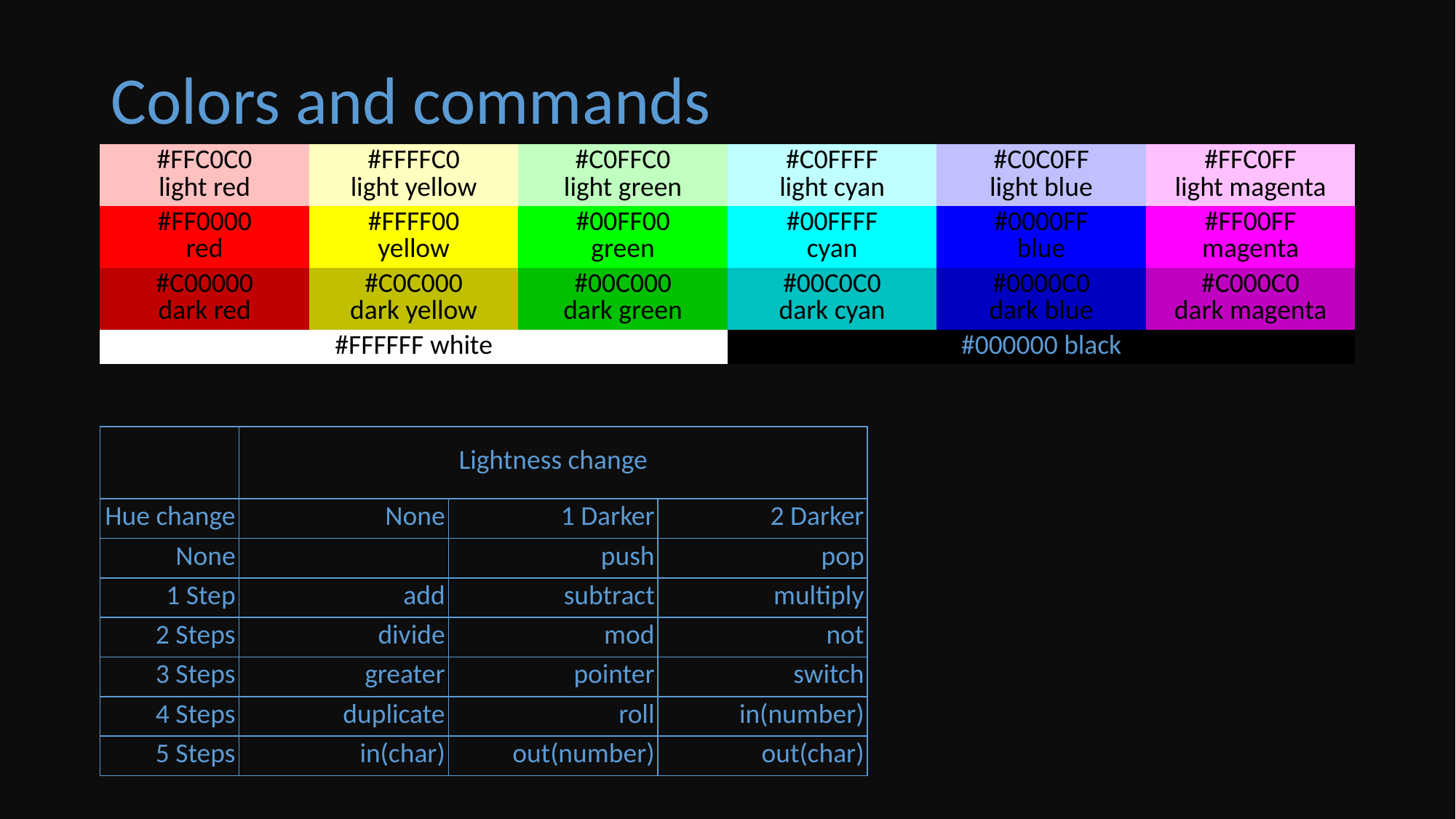

# Colors and commands
| #FFC0C0 light red | #FFFFC0 light yellow | #C0FFC0 light green | #C0FFFF light cyan | #C0C0FF light blue | #FFC0FF light magenta |
| --- | --- | --- | --- | --- | --- |
| #FF0000 red | #FFFF00 yellow | #00FF00 green | #00FFFF cyan | #0000FF blue | #FF00FF magenta |
| #C00000 dark red | #C0C000 dark yellow | #00C000 dark green | #00C0C0 dark cyan | #0000C0 dark blue | #C000C0 dark magenta |
| #FFFFFF white |  |  | #000000 black |  |  |
|  | Lightness change |  |  |
| --- | --- | --- | --- |
| Hue change | None | 1 Darker | 2 Darker |
| None |  | push | pop |
| 1 Step | add | subtract | multiply |
| 2 Steps | divide | mod | not |
| 3 Steps | greater | pointer | switch |
| 4 Steps | duplicate | roll | in(number) |
| 5 Steps | in(char) | out(number) | out(char) |